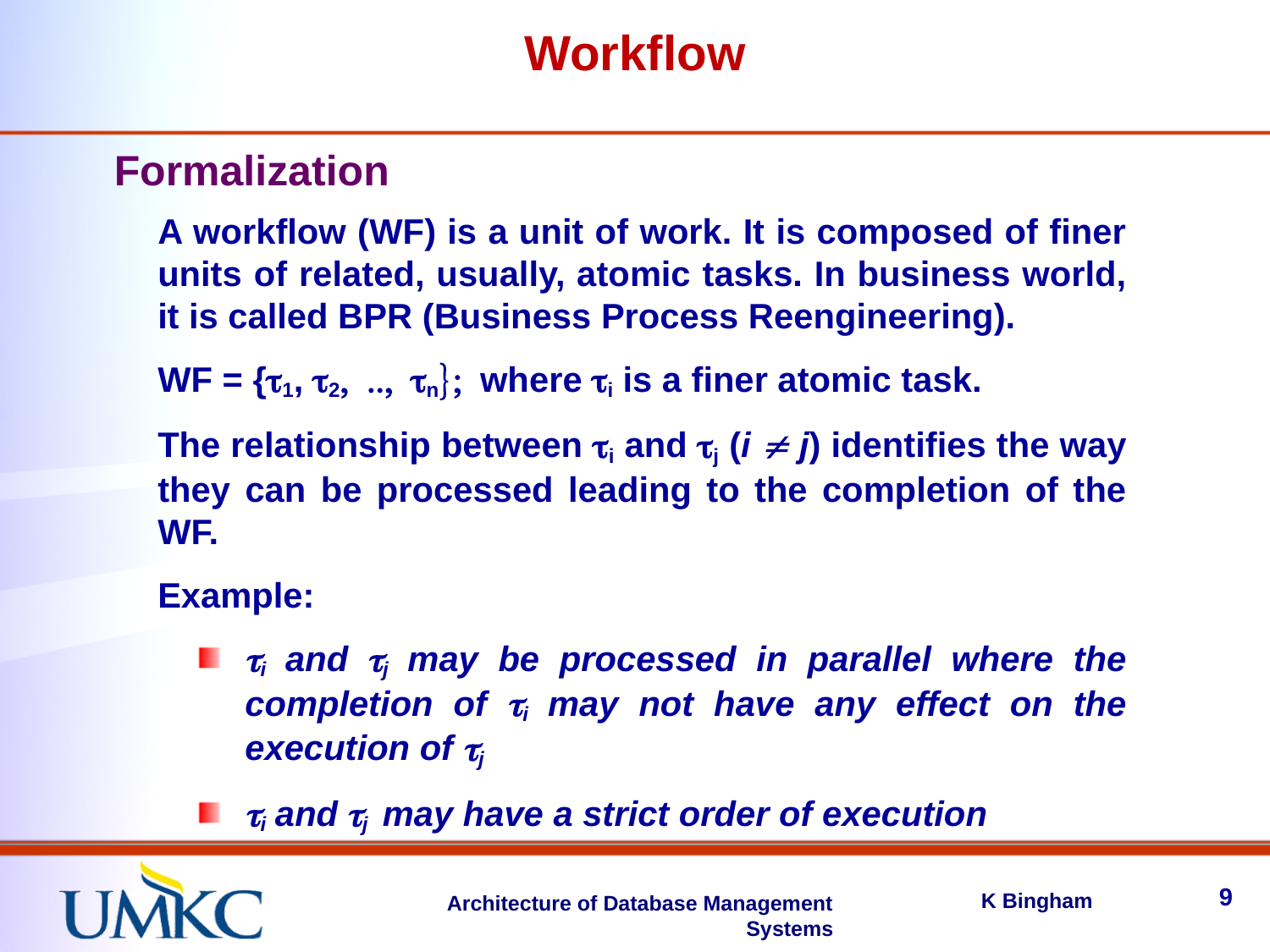

Workflow
Formalization
A workflow (WF) is a unit of work. It is composed of finer units of related, usually, atomic tasks. In business world, it is called BPR (Business Process Reengineering).
WF = {τ1, τ2, .., τn}; where τi is a finer atomic task.
The relationship between τi and τj (i ≠ j) identifies the way they can be processed leading to the completion of the WF.
Example:
τi and τj may be processed in parallel where the completion of τi may not have any effect on the execution of τj
τi and τj  may have a strict order of execution
9